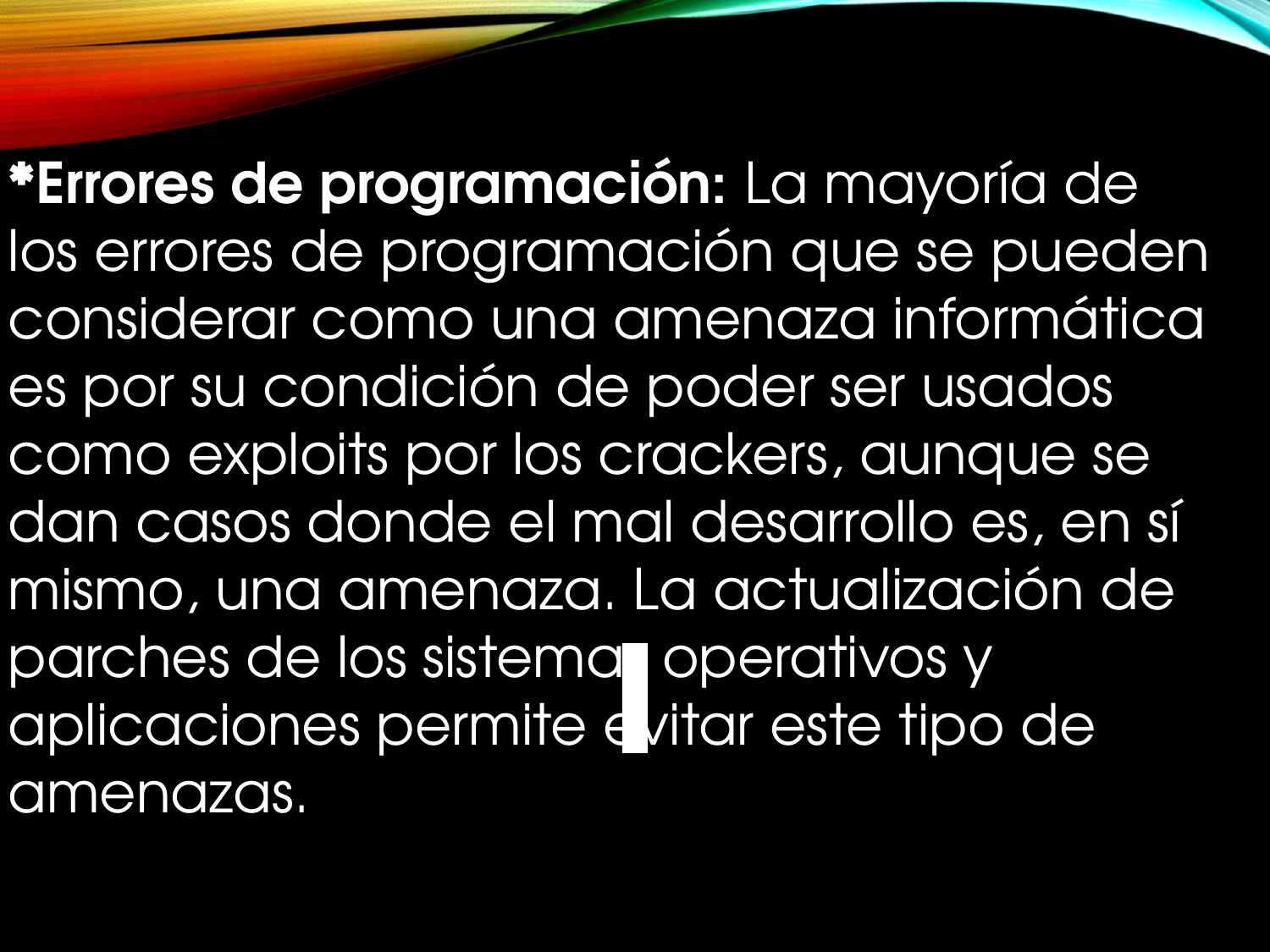

*Errores de programación: La mayoría de los errores de programación que se pueden considerar como una amenaza informática es por su condición de poder ser usados como exploits por los crackers, aunque se dan casos donde el mal desarrollo es, en sí mismo, una amenaza. La actualización de parches de los sistemas operativos y aplicaciones permite evitar este tipo de amenazas.